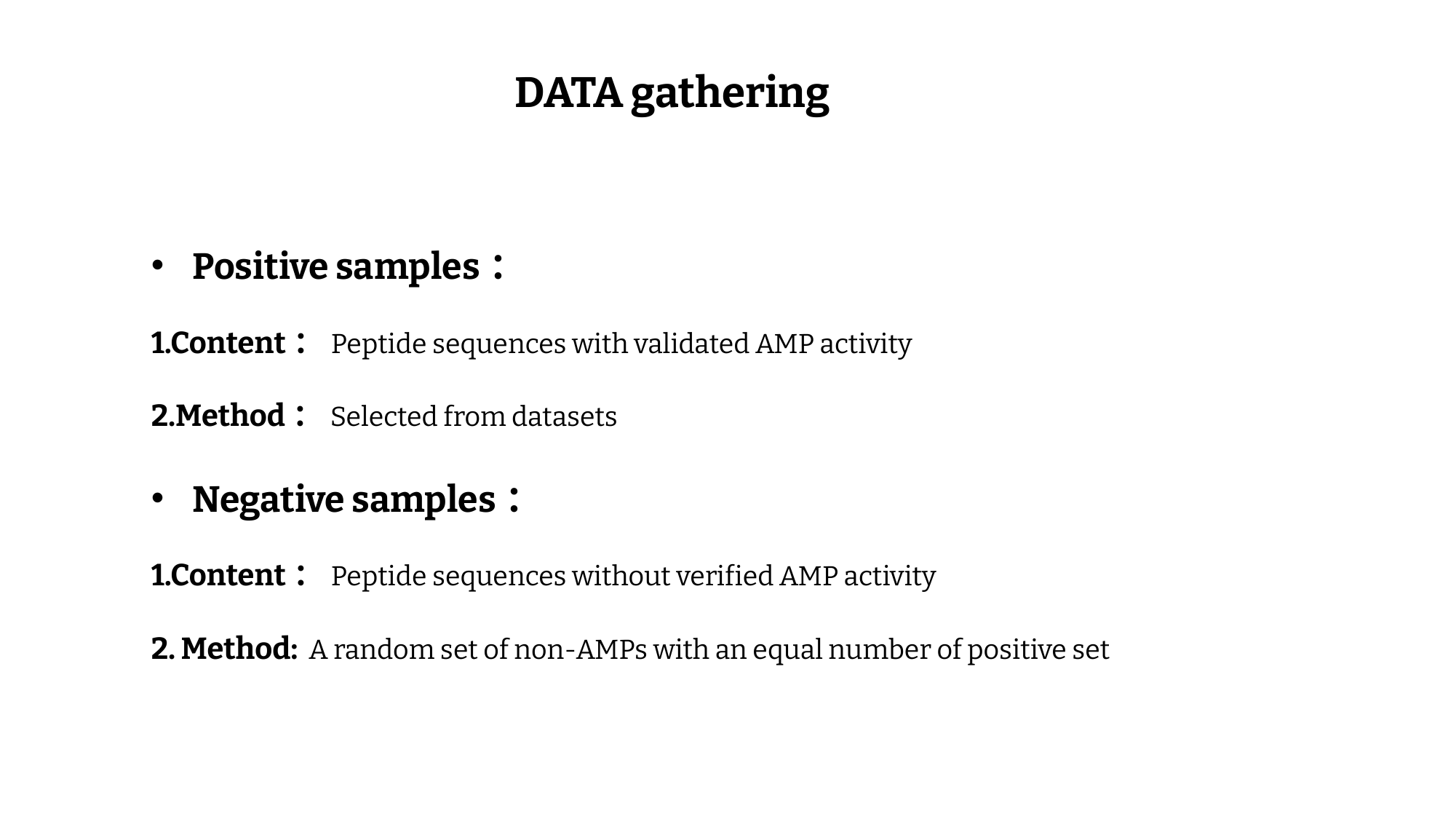

DATA gathering
Positive samples：
1.Content：Peptide sequences with validated AMP activity
2.Method：Selected from datasets
Negative samples：
1.Content：Peptide sequences without verified AMP activity
2. Method:  A random set of non-AMPs with an equal number of positive set